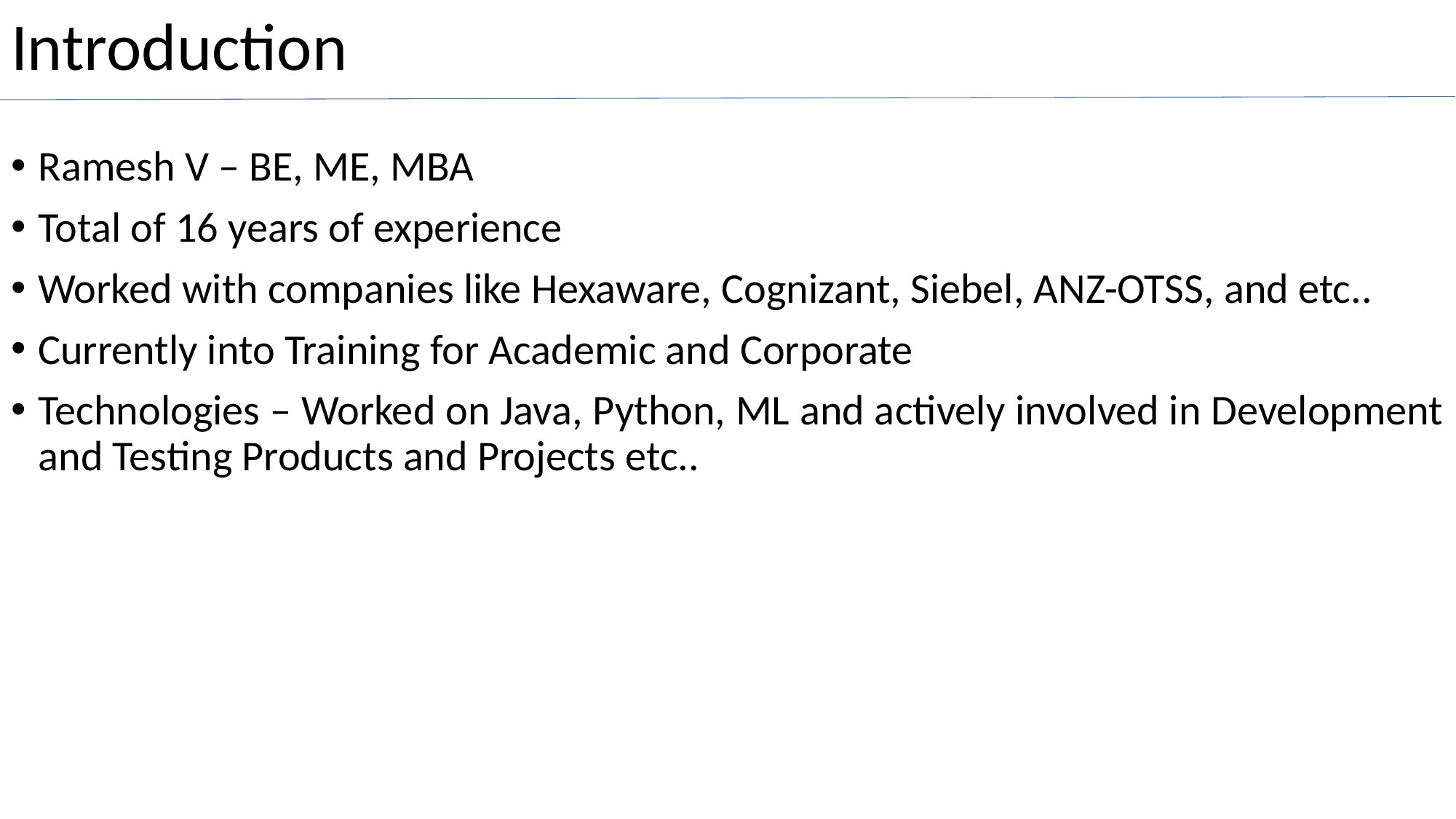

# Introduction
Ramesh V – BE, ME, MBA
Total of 16 years of experience
Worked with companies like Hexaware, Cognizant, Siebel, ANZ-OTSS, and etc..
Currently into Training for Academic and Corporate
Technologies – Worked on Java, Python, ML and actively involved in Development and Testing Products and Projects etc..